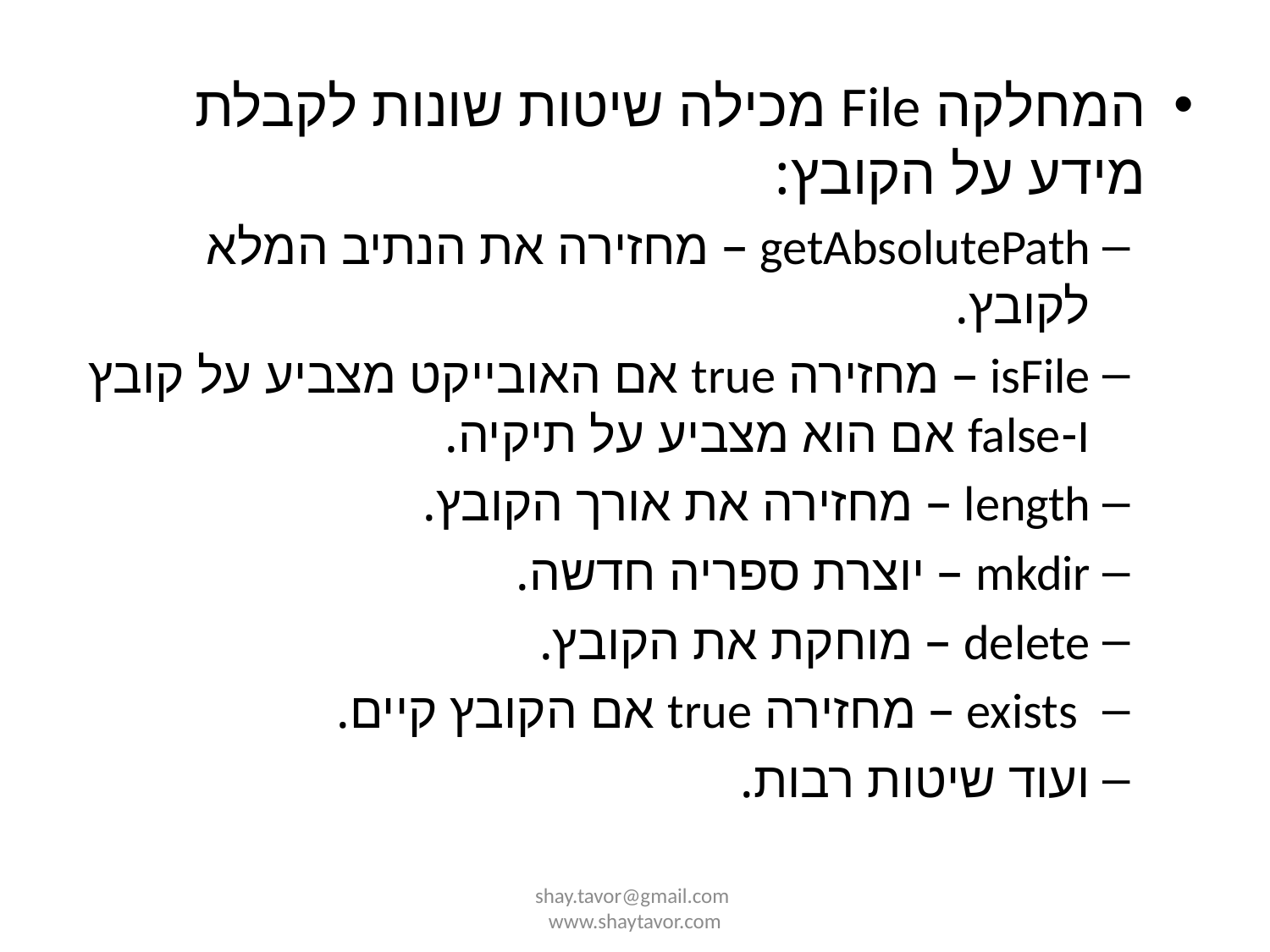

המחלקה File מכילה שיטות שונות לקבלת מידע על הקובץ:
getAbsolutePath – מחזירה את הנתיב המלא לקובץ.
isFile – מחזירה true אם האובייקט מצביע על קובץ ו-false אם הוא מצביע על תיקיה.
length – מחזירה את אורך הקובץ.
mkdir – יוצרת ספריה חדשה.
delete – מוחקת את הקובץ.
 exists – מחזירה true אם הקובץ קיים.
ועוד שיטות רבות.
shay.tavor@gmail.com  www.shaytavor.com